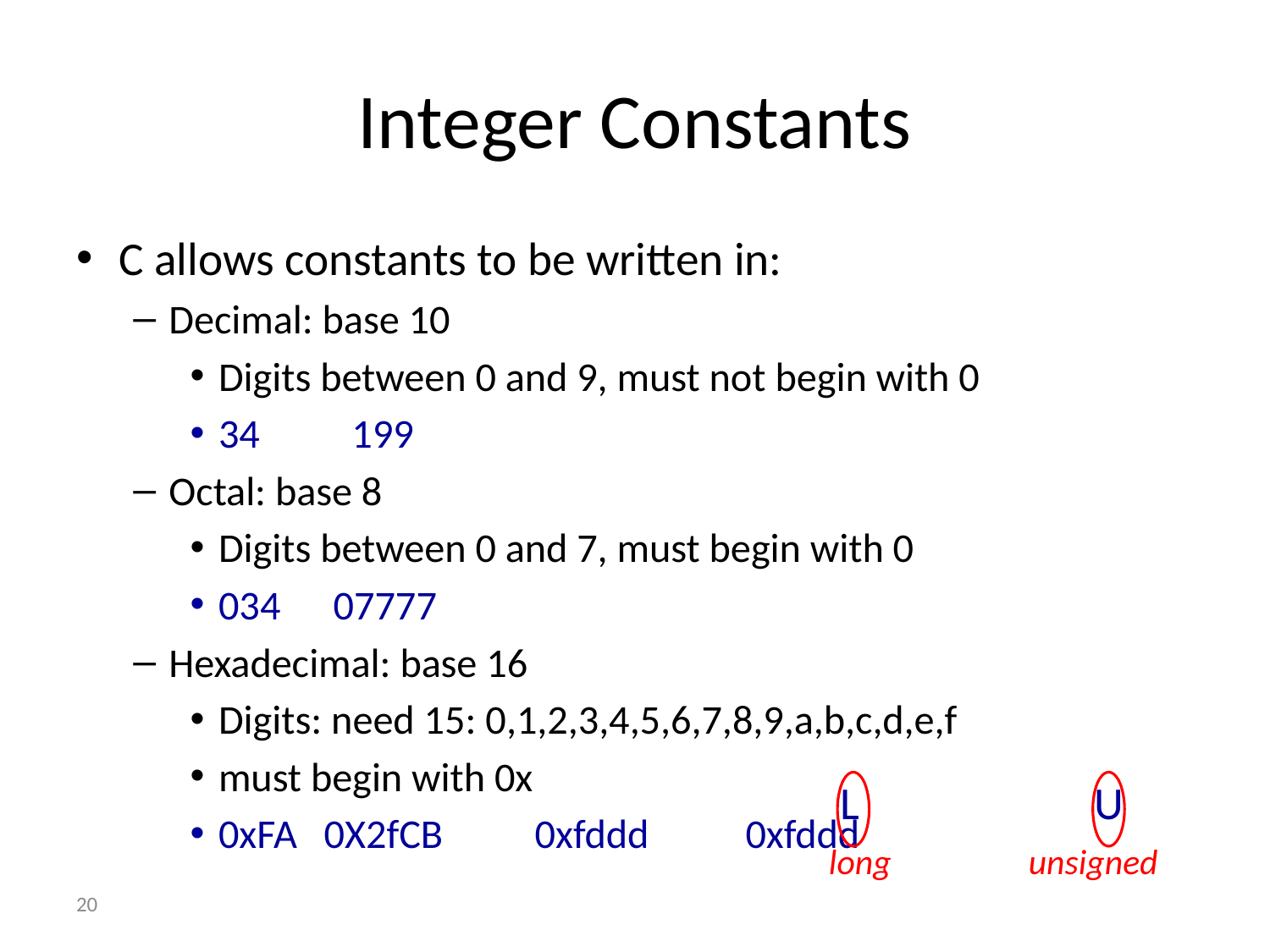

# Integer Constants
C allows constants to be written in:
Decimal: base 10
Digits between 0 and 9, must not begin with 0
34	   199
Octal: base 8
Digits between 0 and 7, must begin with 0
034	 07777
Hexadecimal: base 16
Digits: need 15: 0,1,2,3,4,5,6,7,8,9,a,b,c,d,e,f
must begin with 0x
0xFA 	0X2fCB	0xfddd	0xfddd
L
U

long
unsigned
20